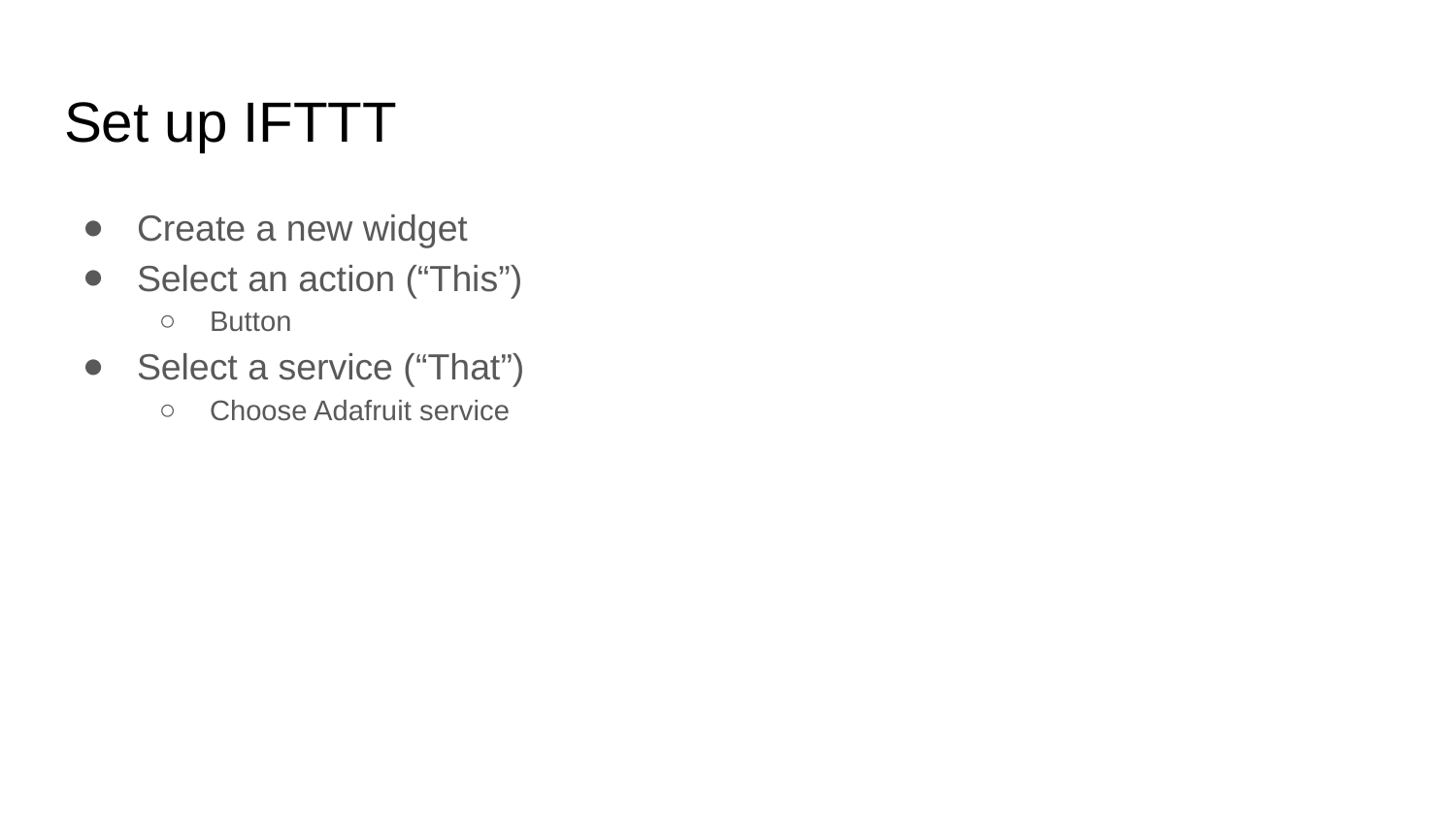

# Set up IFTTT
Create a new widget
Select an action (“This”)
Button
Select a service (“That”)
Choose Adafruit service